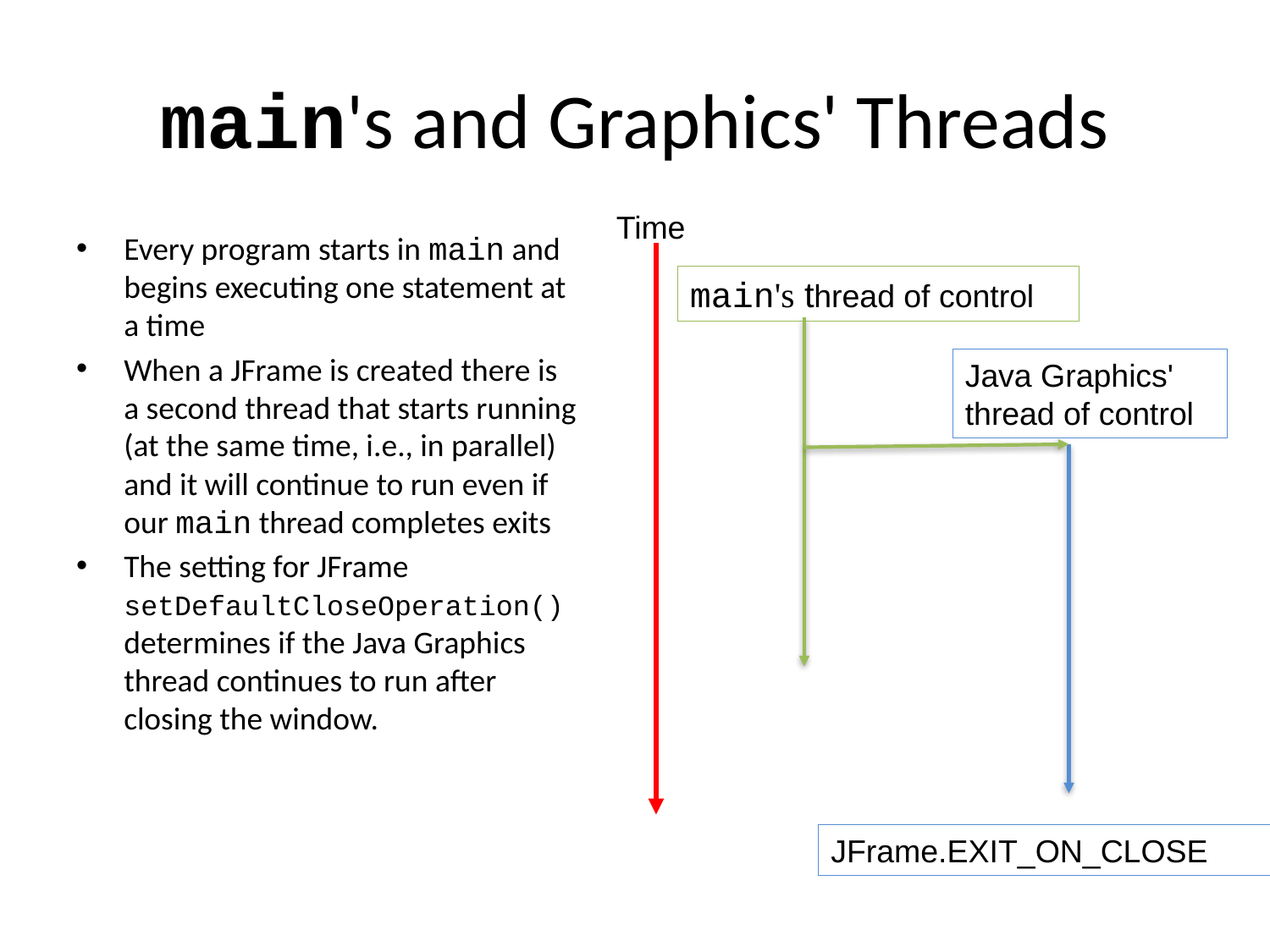

# main's and Graphics' Threads
Time
Every program starts in main and begins executing one statement at a time
When a JFrame is created there is a second thread that starts running (at the same time, i.e., in parallel) and it will continue to run even if our main thread completes exits
The setting for JFrame setDefaultCloseOperation() determines if the Java Graphics thread continues to run after closing the window.
main's thread of control
Java Graphics'
thread of control
JFrame.EXIT_ON_CLOSE